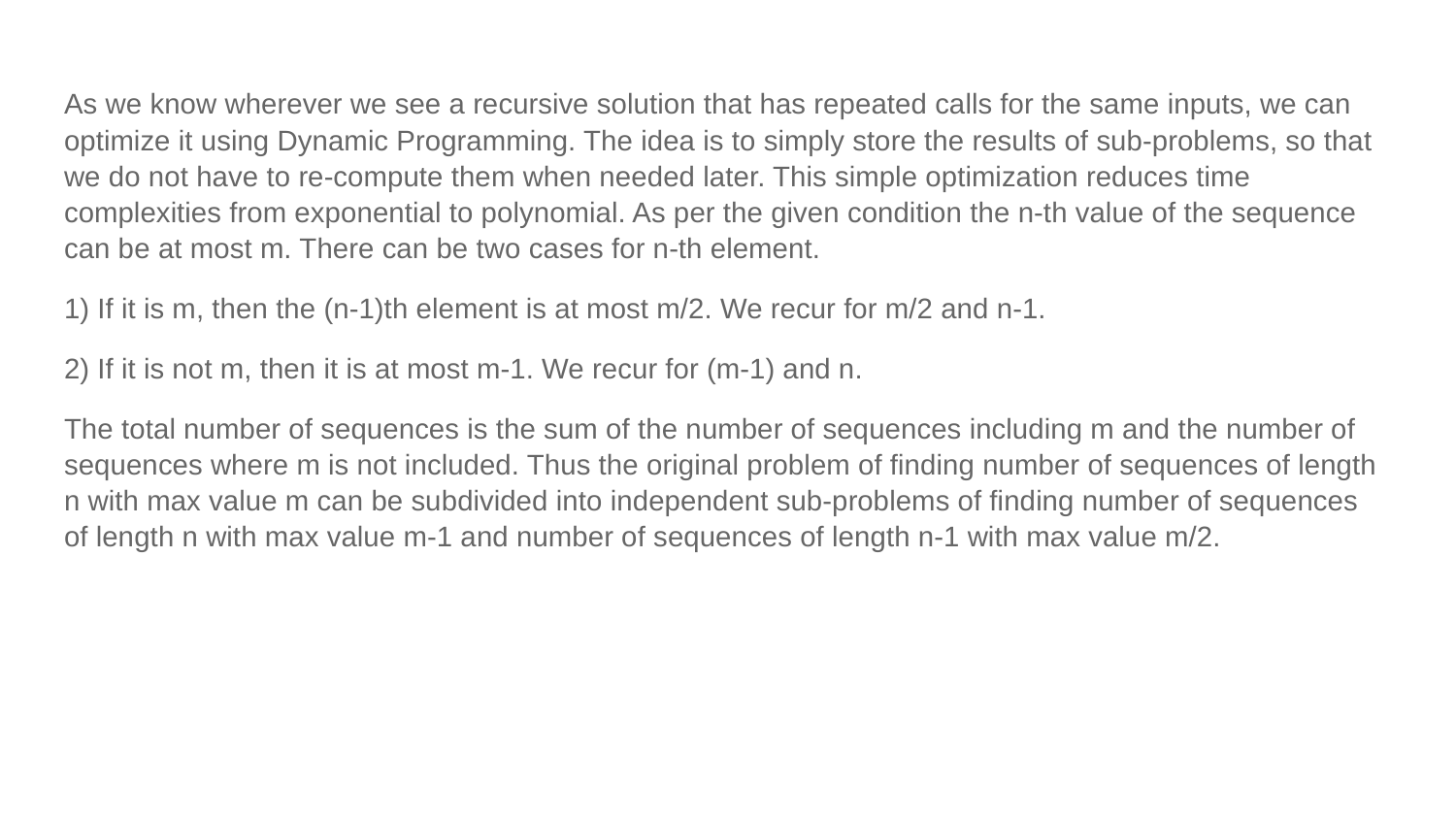

As we know wherever we see a recursive solution that has repeated calls for the same inputs, we can optimize it using Dynamic Programming. The idea is to simply store the results of sub-problems, so that we do not have to re-compute them when needed later. This simple optimization reduces time complexities from exponential to polynomial. As per the given condition the n-th value of the sequence can be at most m. There can be two cases for n-th element.
1) If it is m, then the (n-1)th element is at most m/2. We recur for m/2 and n-1.
2) If it is not m, then it is at most m-1. We recur for (m-1) and n.
The total number of sequences is the sum of the number of sequences including m and the number of sequences where m is not included. Thus the original problem of ﬁnding number of sequences of length n with max value m can be subdivided into independent sub-problems of ﬁnding number of sequences of length n with max value m-1 and number of sequences of length n-1 with max value m/2.